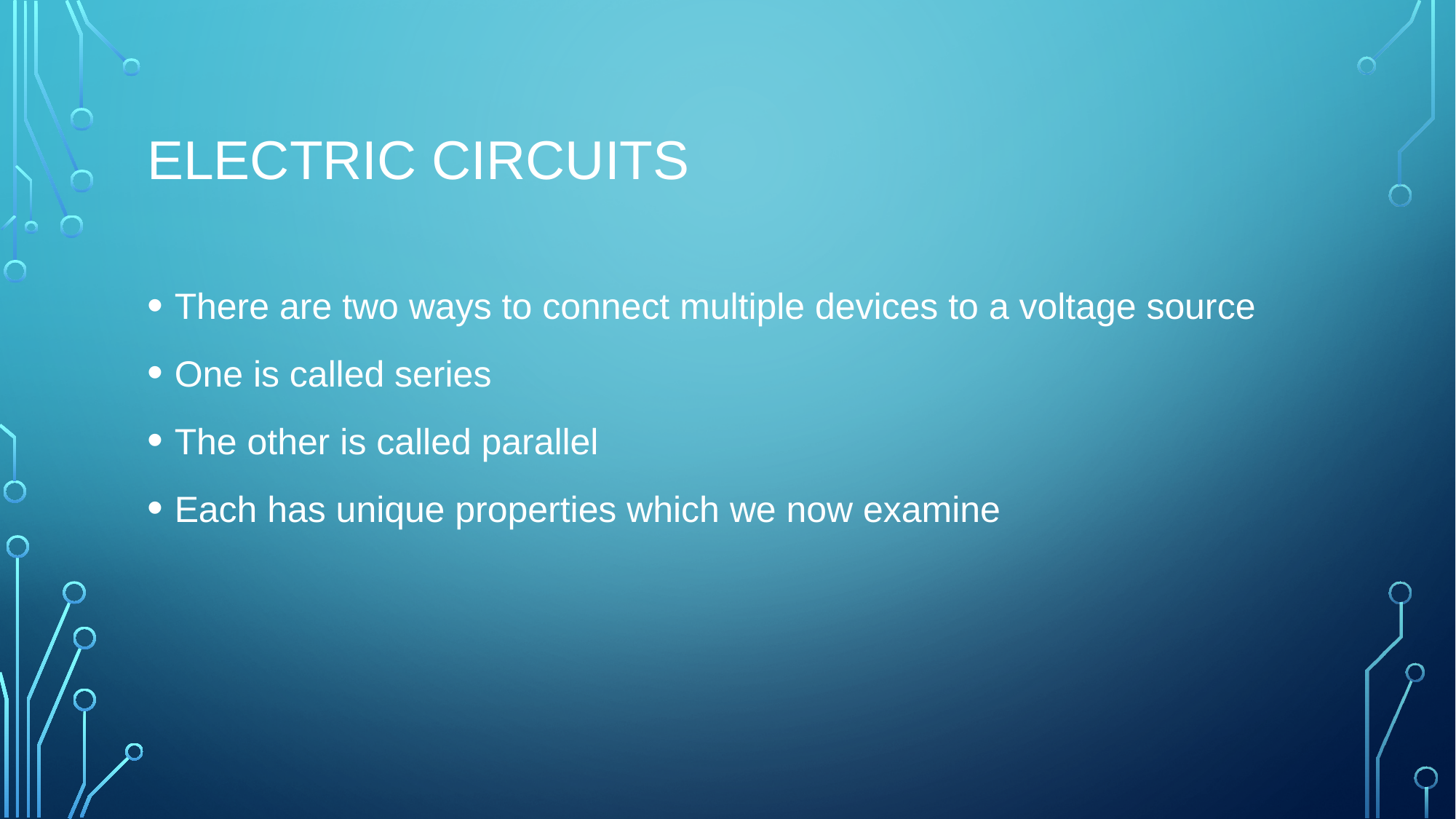

Electric Circuits
There are two ways to connect multiple devices to a voltage source
One is called series
The other is called parallel
Each has unique properties which we now examine